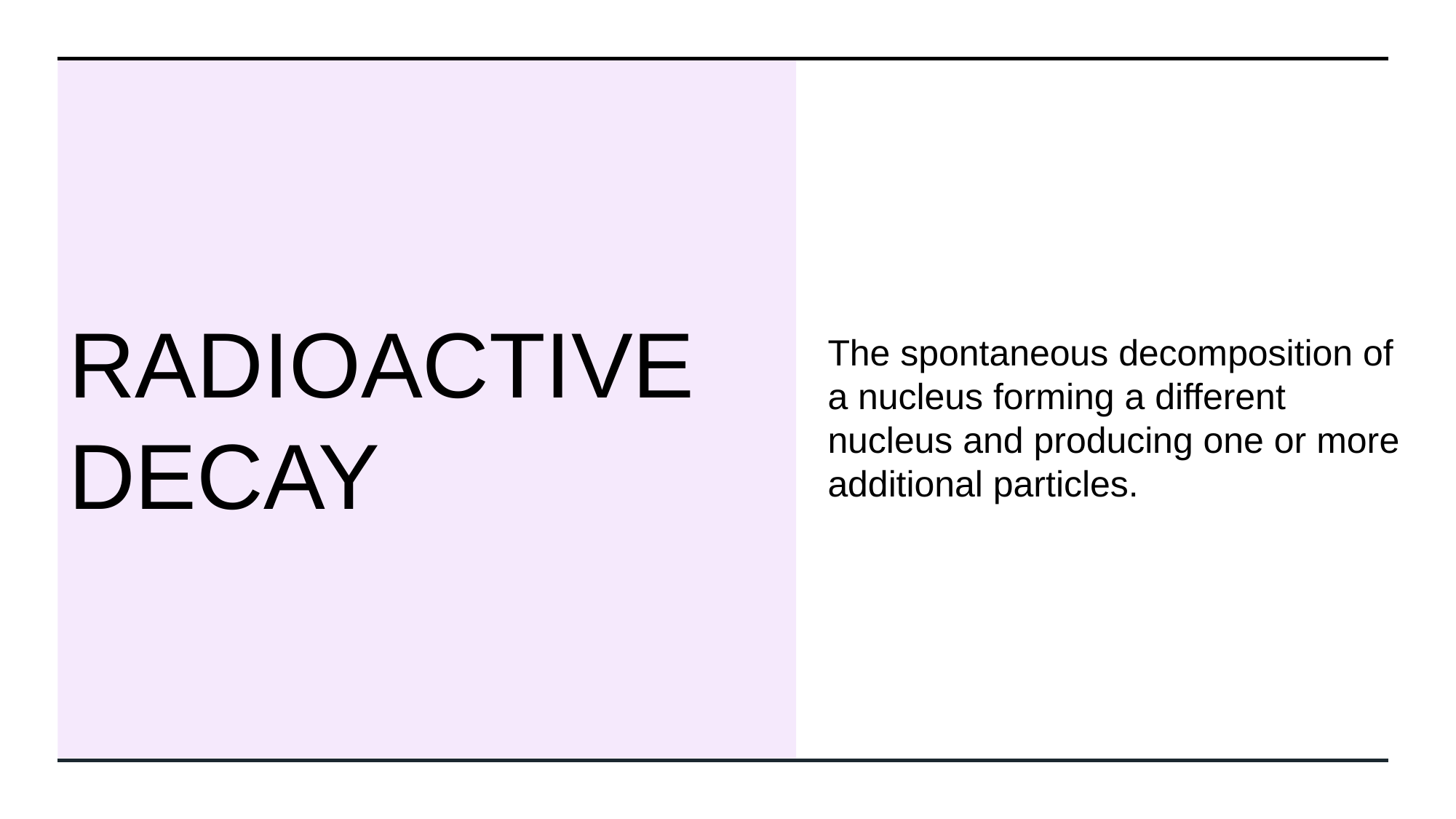

# RADIOACTIVE DECAY
The spontaneous decomposition of a nucleus forming a different nucleus and producing one or more additional particles.